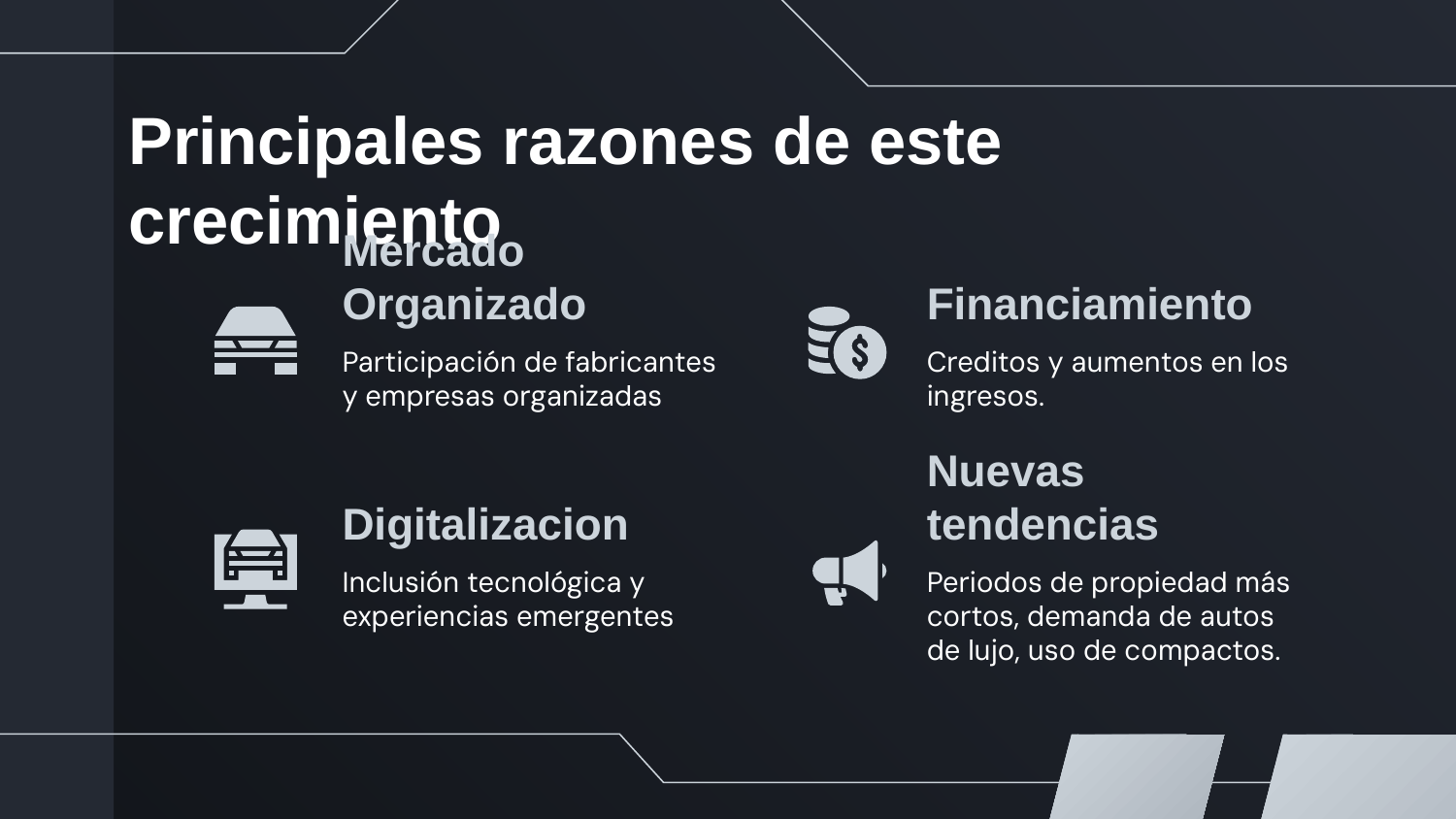

# Principales razones de este crecimiento
Mercado Organizado
Financiamiento

Participación de fabricantes y empresas organizadas
Creditos y aumentos en los ingresos.
Digitalizacion
Nuevas tendencias

Inclusión tecnológica y experiencias emergentes

Periodos de propiedad más cortos, demanda de autos de lujo, uso de compactos.